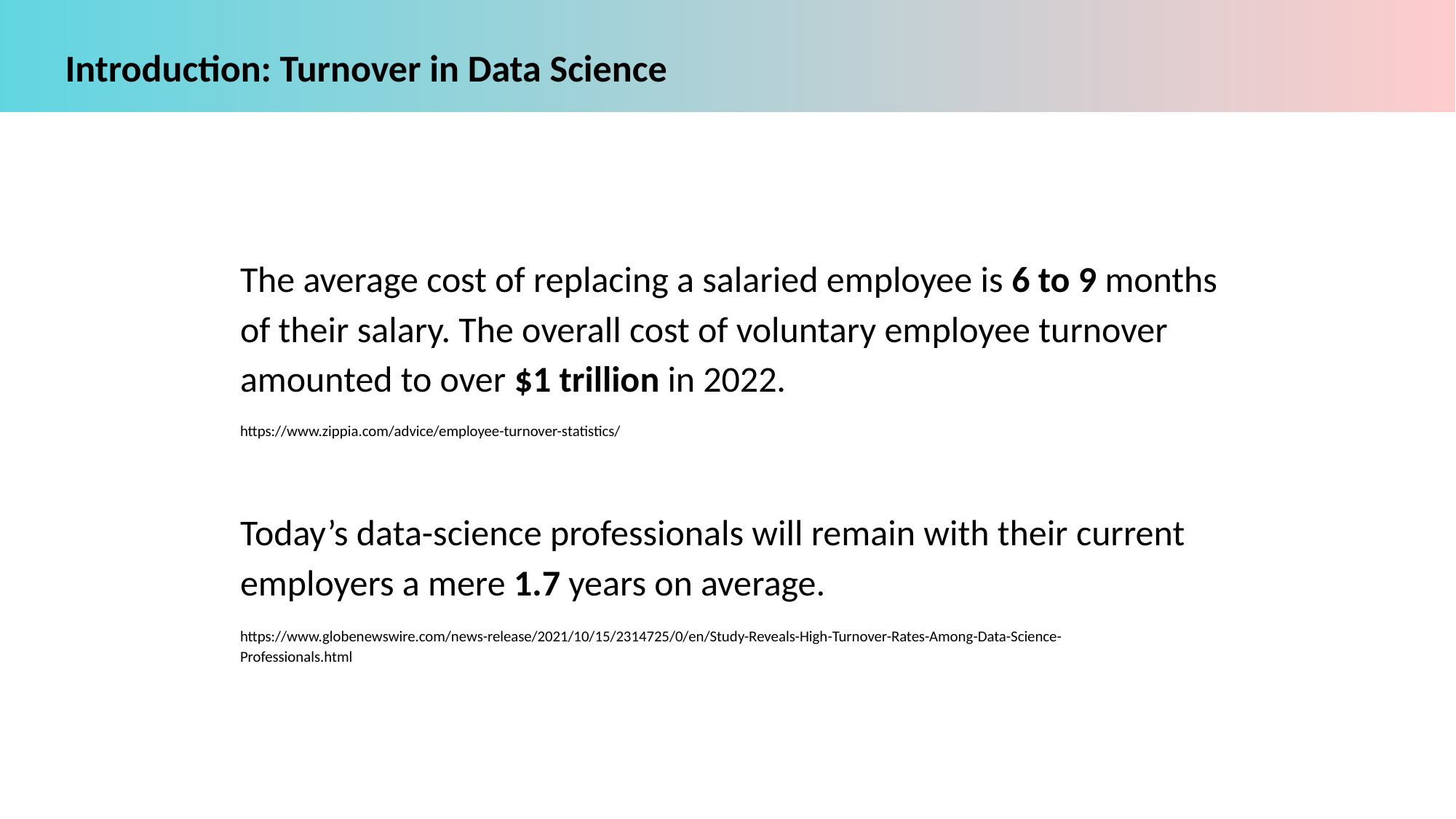

Introduction: Turnover in Data Science
The average cost of replacing a salaried employee is 6 to 9 months of their salary. The overall cost of voluntary employee turnover amounted to over $1 trillion in 2022.

https://www.zippia.com/advice/employee-turnover-statistics/
Today’s data-science professionals will remain with their current employers a mere 1.7 years on average.
https://www.globenewswire.com/news-release/2021/10/15/2314725/0/en/Study-Reveals-High-Turnover-Rates-Among-Data-Science-Professionals.html